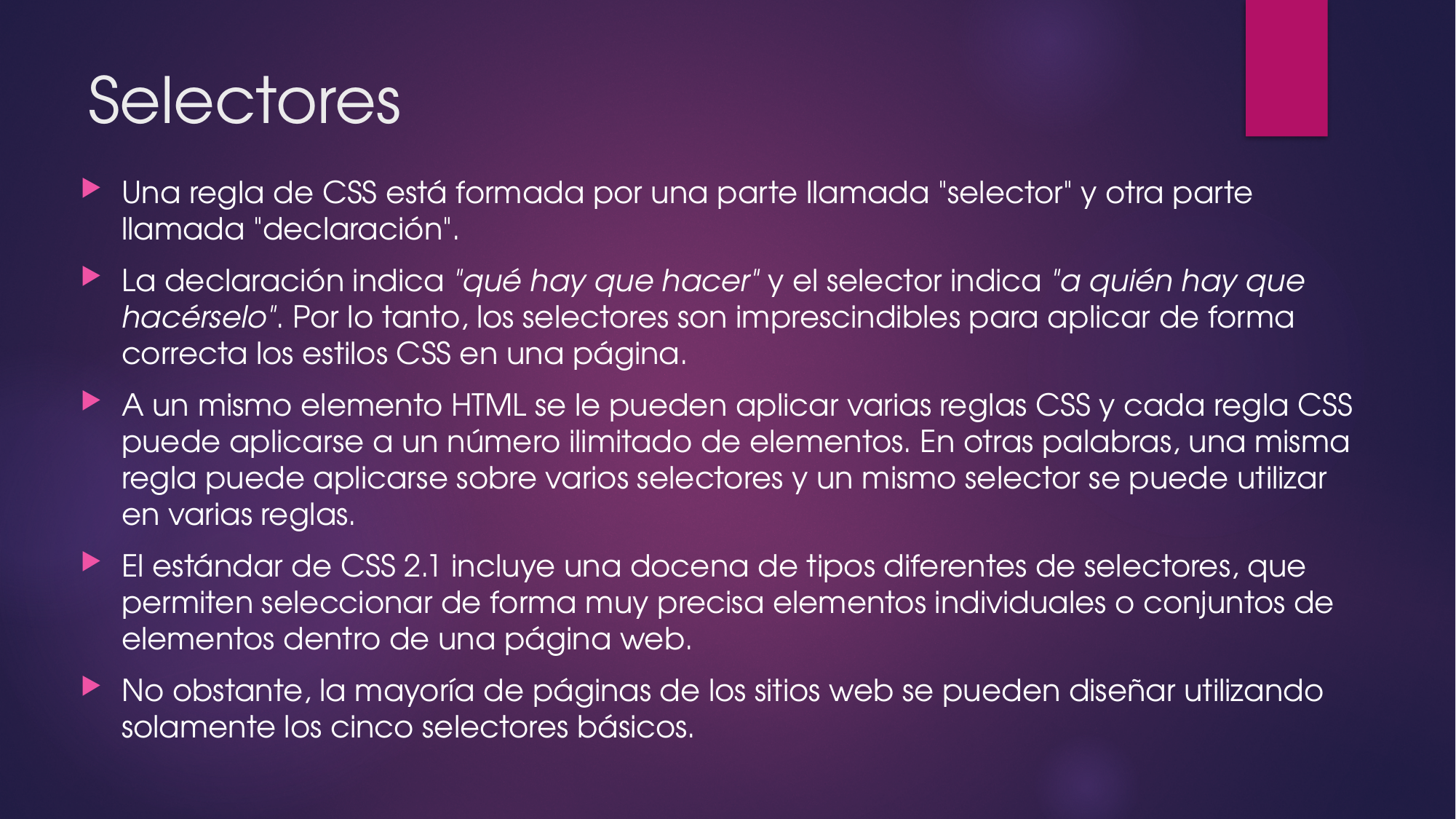

# Selectores
Una regla de CSS está formada por una parte llamada "selector" y otra parte llamada "declaración".
La declaración indica "qué hay que hacer" y el selector indica "a quién hay que hacérselo". Por lo tanto, los selectores son imprescindibles para aplicar de forma correcta los estilos CSS en una página.
A un mismo elemento HTML se le pueden aplicar varias reglas CSS y cada regla CSS puede aplicarse a un número ilimitado de elementos. En otras palabras, una misma regla puede aplicarse sobre varios selectores y un mismo selector se puede utilizar en varias reglas.
El estándar de CSS 2.1 incluye una docena de tipos diferentes de selectores, que permiten seleccionar de forma muy precisa elementos individuales o conjuntos de elementos dentro de una página web.
No obstante, la mayoría de páginas de los sitios web se pueden diseñar utilizando solamente los cinco selectores básicos.